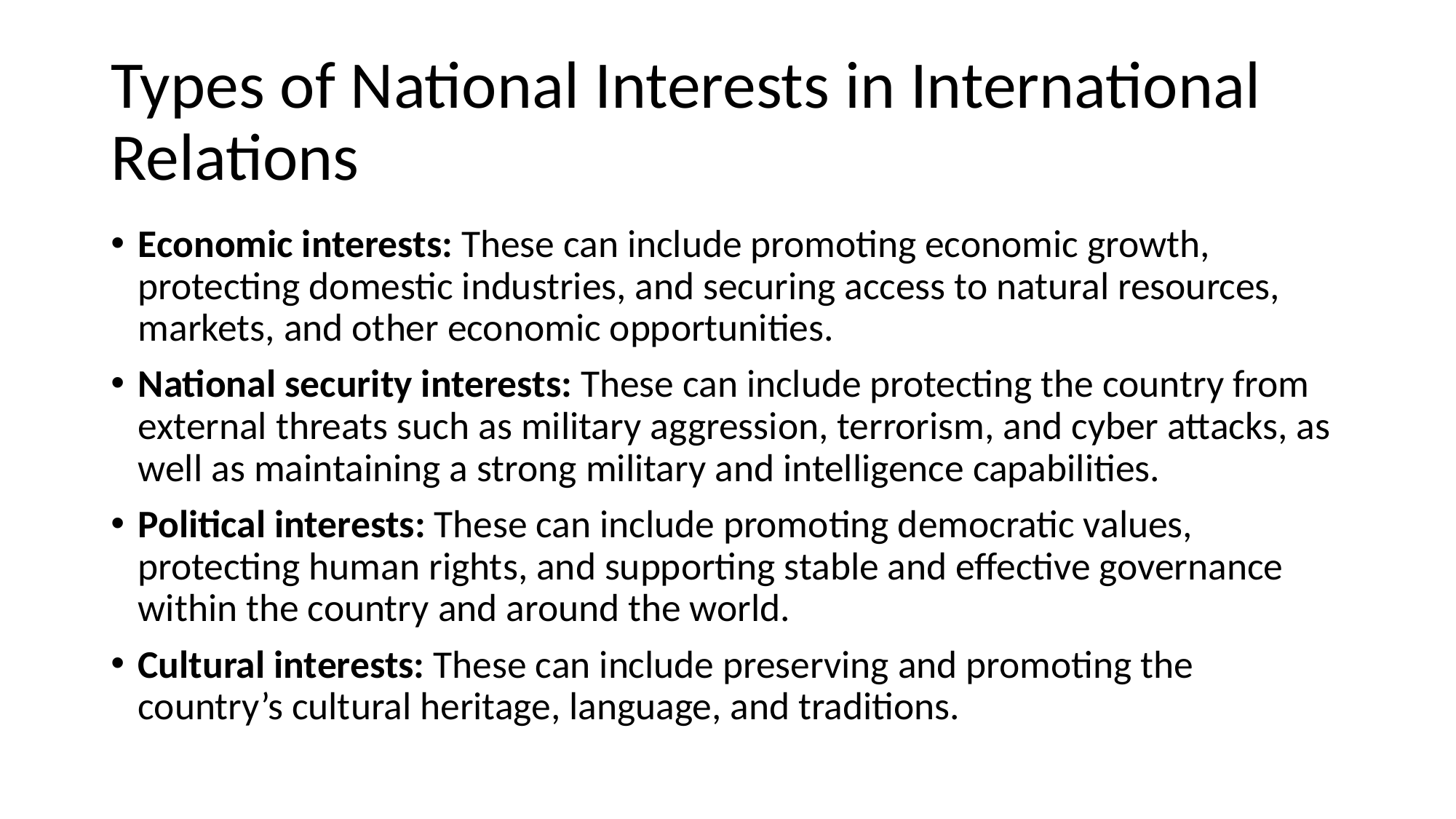

# Types of National Interests in International Relations
Economic interests: These can include promoting economic growth, protecting domestic industries, and securing access to natural resources, markets, and other economic opportunities.
National security interests: These can include protecting the country from external threats such as military aggression, terrorism, and cyber attacks, as well as maintaining a strong military and intelligence capabilities.
Political interests: These can include promoting democratic values, protecting human rights, and supporting stable and effective governance within the country and around the world.
Cultural interests: These can include preserving and promoting the country’s cultural heritage, language, and traditions.